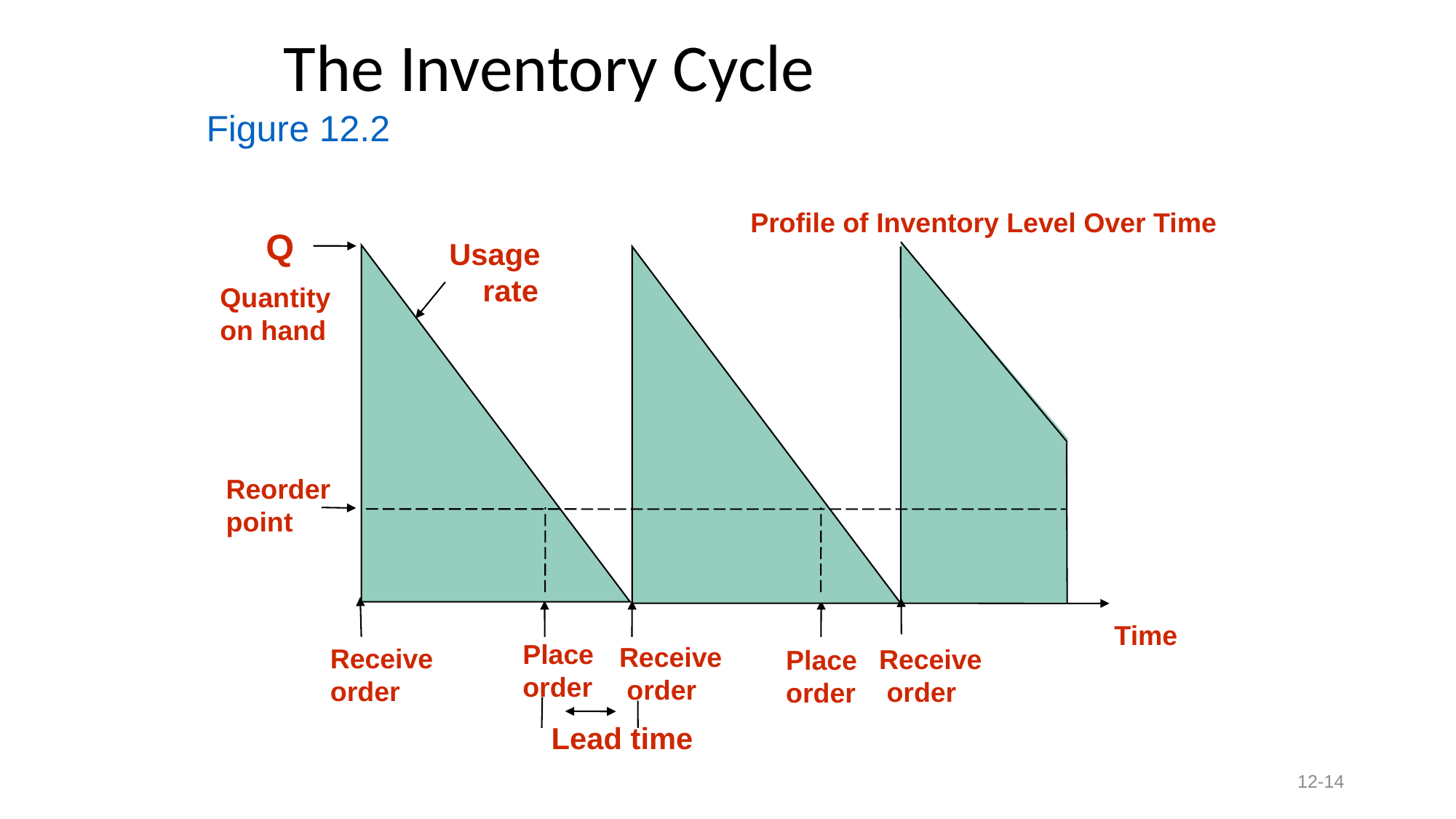

# The Inventory Cycle
Figure 12.2
Profile of Inventory Level Over Time
Q
Usage
    rate

Quantity
on hand

Reorder
point

Time
Place
order
Receive
 order
Receive
order
Receive
 order
Place
order

Lead time

12-14